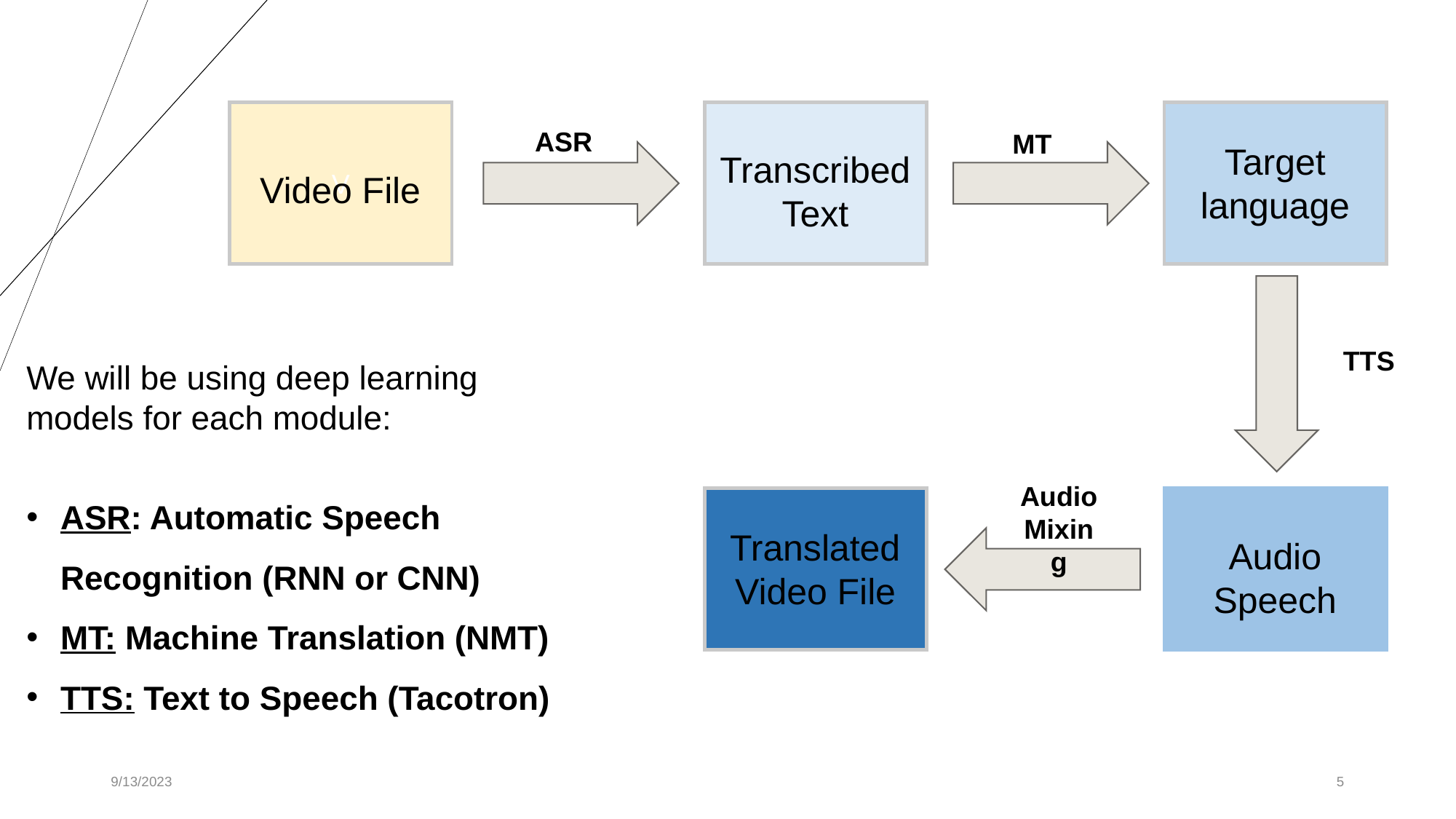

V

ASR
MT
Target language
Transcribed
Text

Video File

TTS
We will be using deep learning models for each module:

ASR: Automatic Speech Recognition (RNN or CNN)
MT: Machine Translation (NMT)
TTS: Text to Speech (Tacotron)

Audio Mixing

Translated Video File
Audio Speech

9/13/2023
5